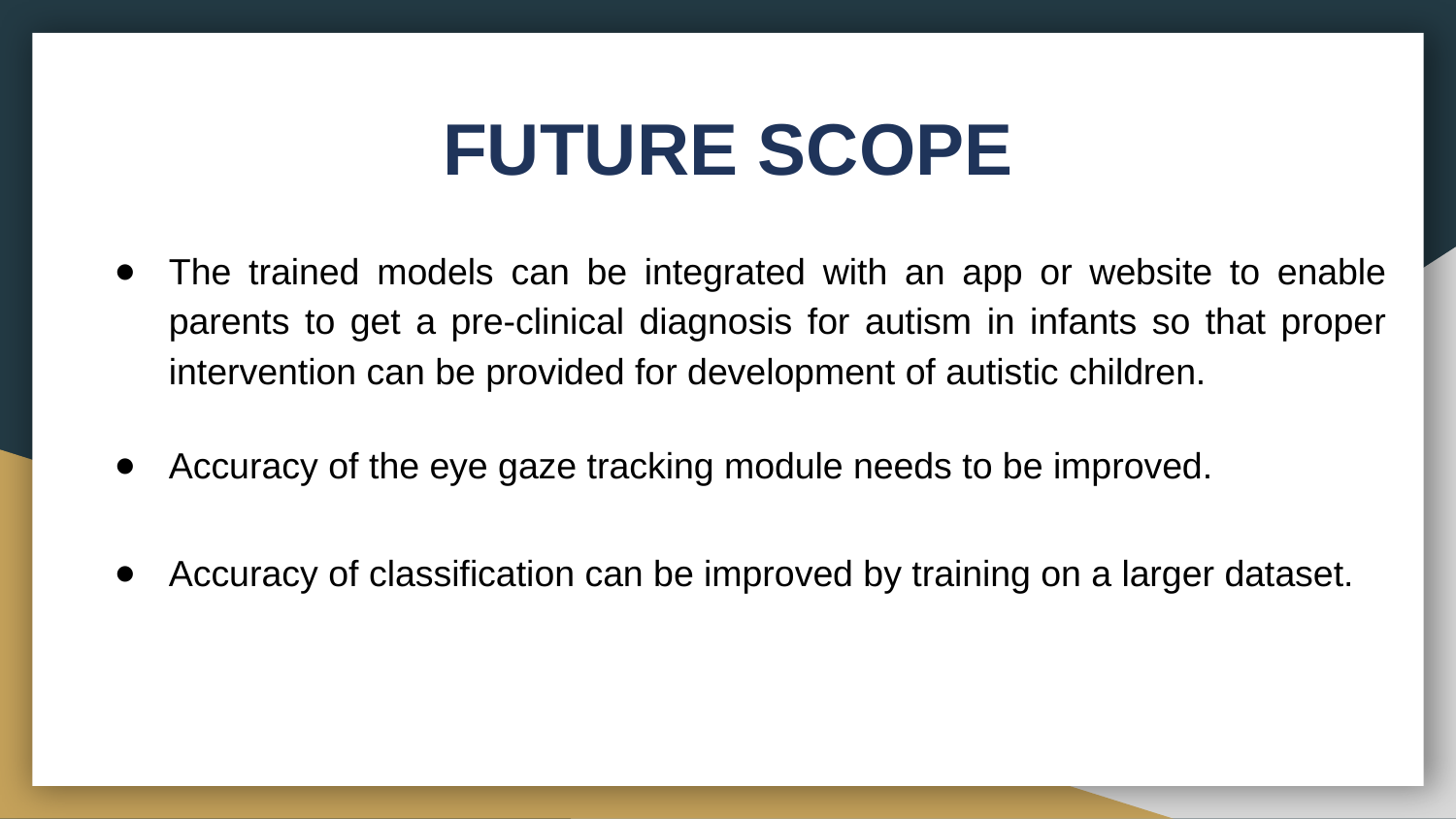

# FUTURE SCOPE
The trained models can be integrated with an app or website to enable parents to get a pre-clinical diagnosis for autism in infants so that proper intervention can be provided for development of autistic children.

Accuracy of the eye gaze tracking module needs to be improved.

Accuracy of classification can be improved by training on a larger dataset.